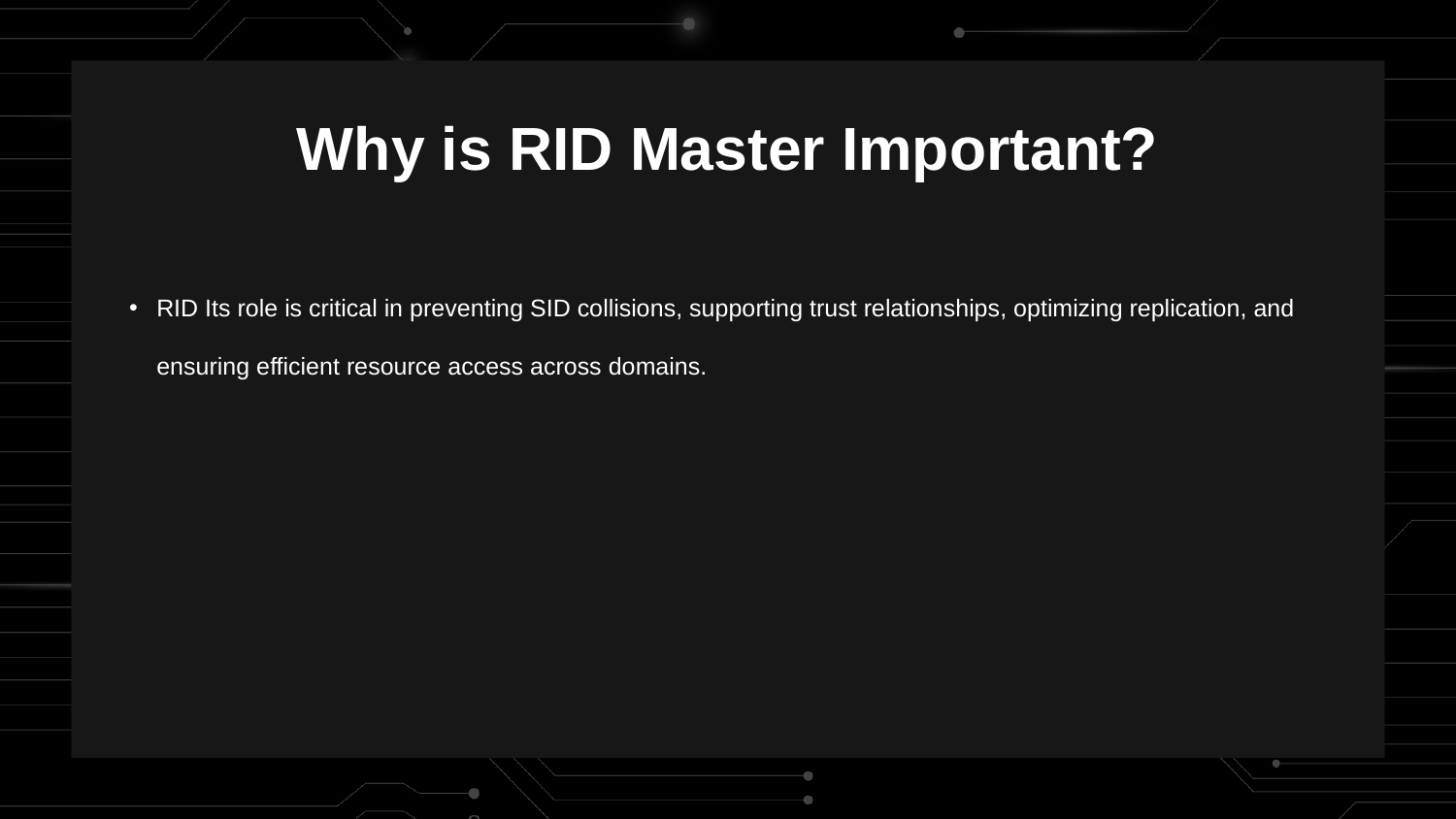

# Why is RID Master Important?
RID Its role is critical in preventing SID collisions, supporting trust relationships, optimizing replication, and ensuring efficient resource access across domains.